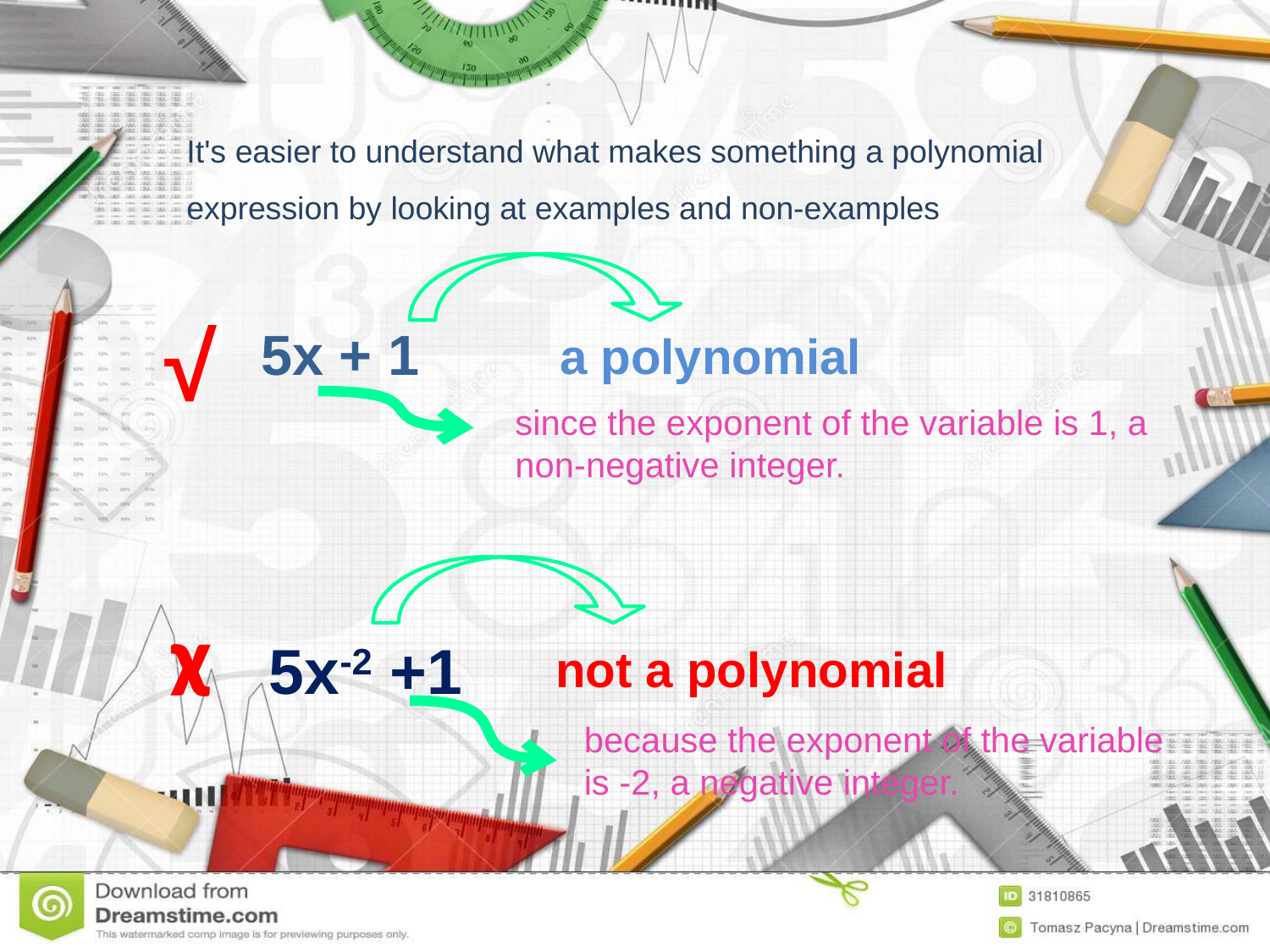

It's easier to understand what makes something a polynomial expression by looking at examples and non-examples

√
5x + 1
a polynomial
since the exponent of the variable is 1, a non-negative integer.

ᵡ
5x-2 +1
not a polynomial
because the exponent of the variable is -2, a negative integer.